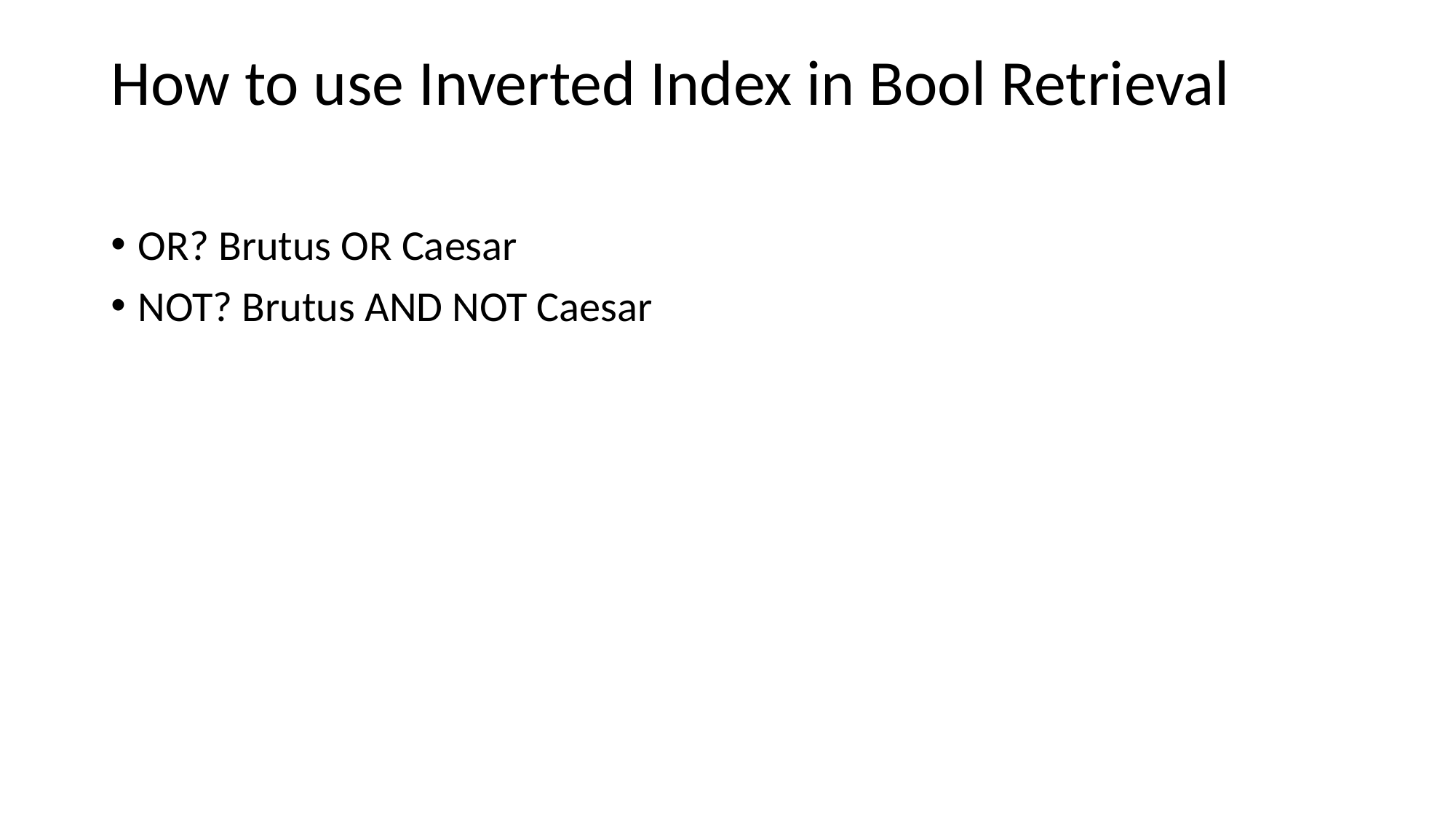

# How to use Inverted Index in Bool Retrieval
OR? Brutus OR Caesar
NOT? Brutus AND NOT Caesar